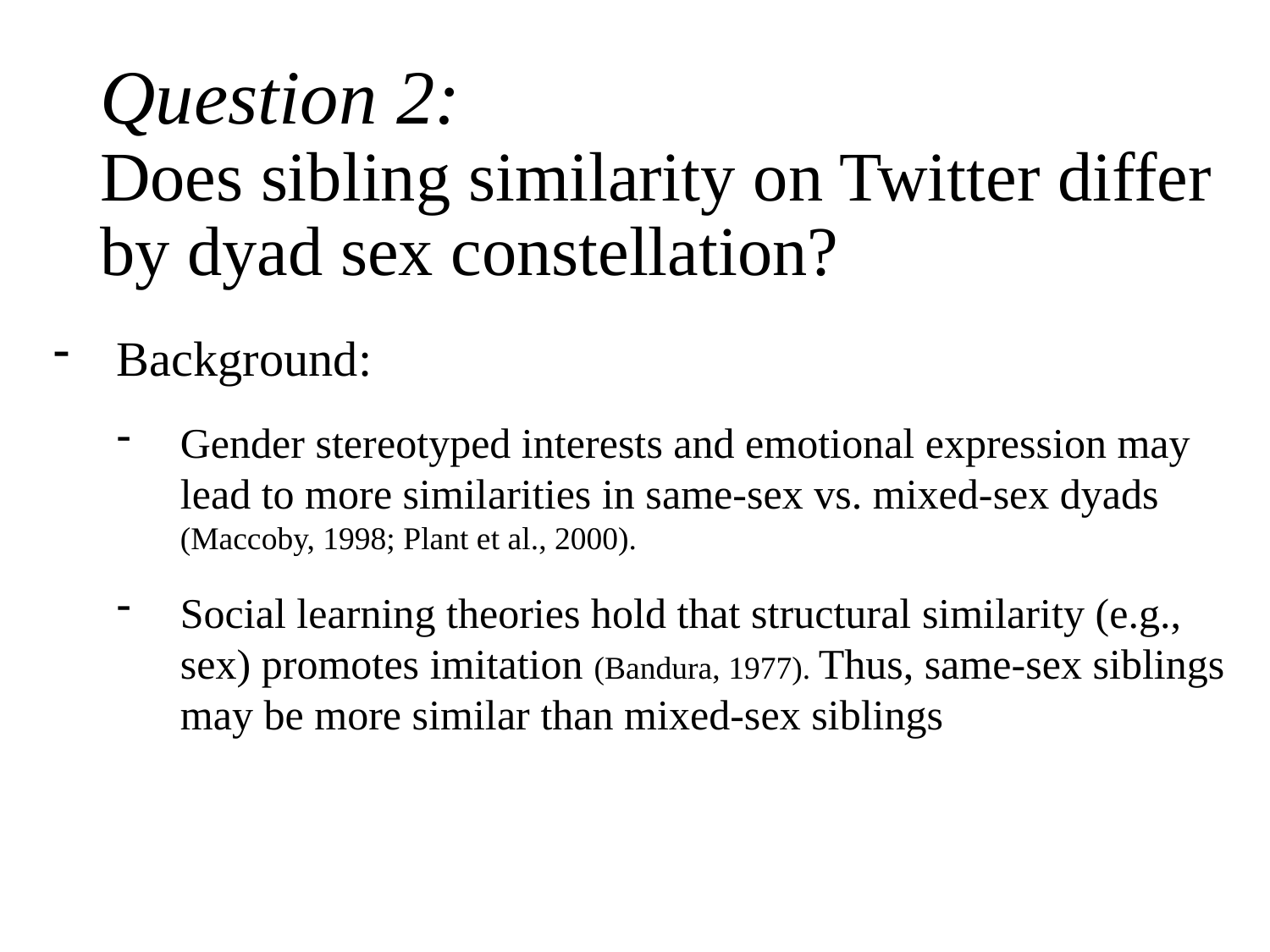

# Question 2: Does sibling similarity on Twitter differ by dyad sex constellation?
Background:
Gender stereotyped interests and emotional expression may lead to more similarities in same-sex vs. mixed-sex dyads (Maccoby, 1998; Plant et al., 2000).
Social learning theories hold that structural similarity (e.g., sex) promotes imitation (Bandura, 1977). Thus, same-sex siblings may be more similar than mixed-sex siblings